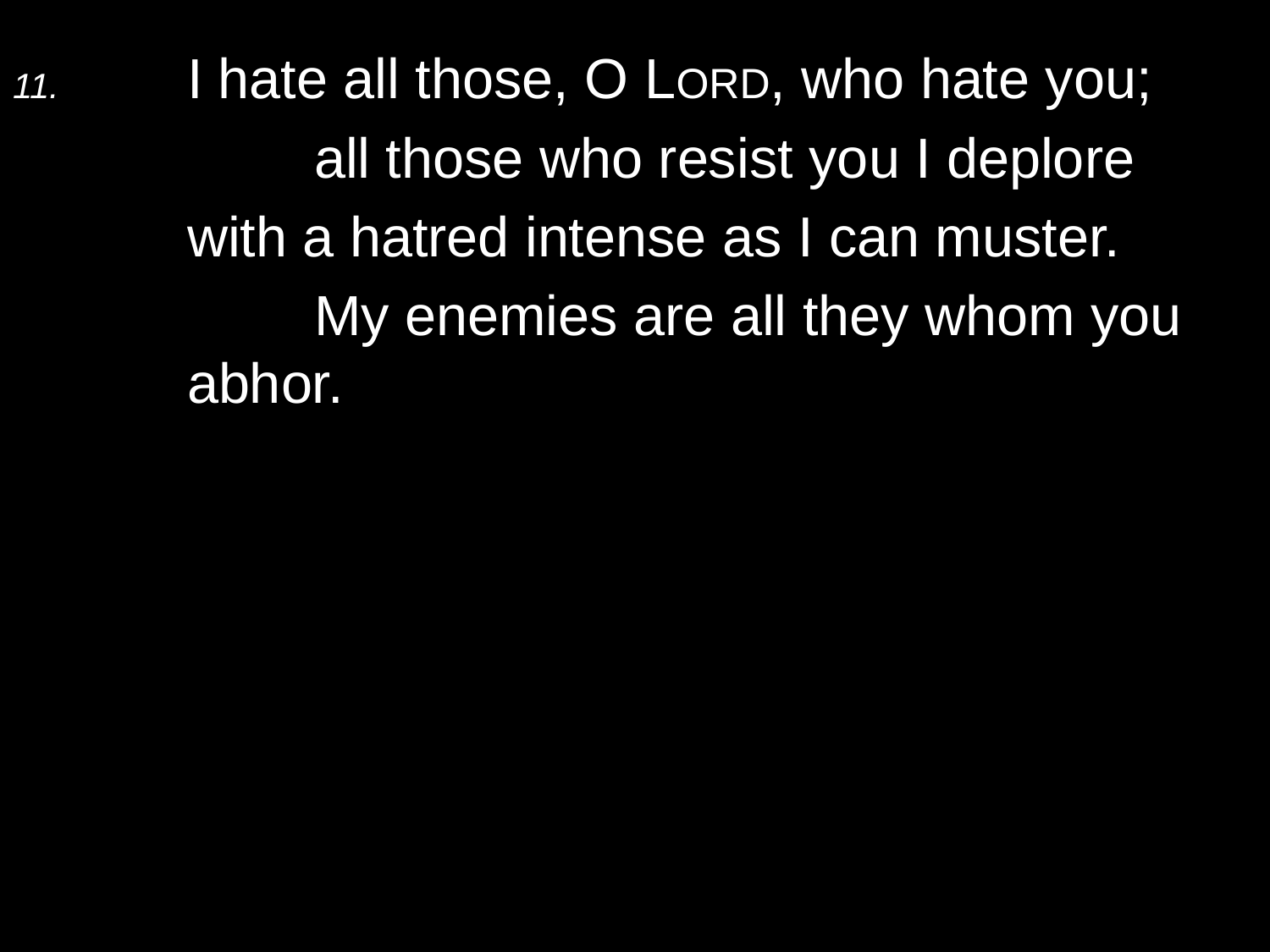

11.	I hate all those, O Lord, who hate you;
		all those who resist you I deplore
	with a hatred intense as I can muster.
		My enemies are all they whom you abhor.